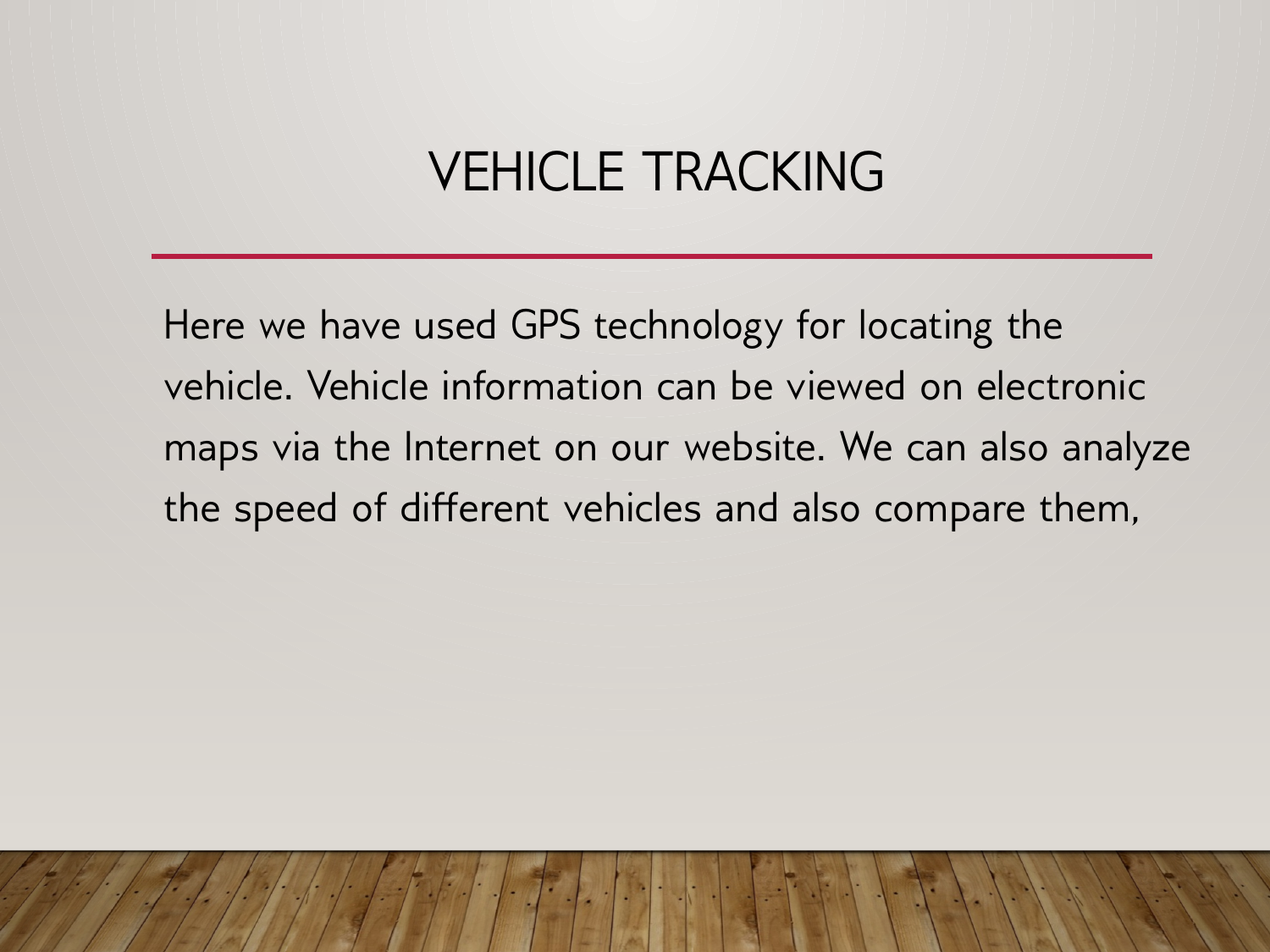

# VEHICLE TRACKING
Here we have used GPS technology for locating the vehicle. Vehicle information can be viewed on electronic maps via the Internet on our website. We can also analyze the speed of different vehicles and also compare them,